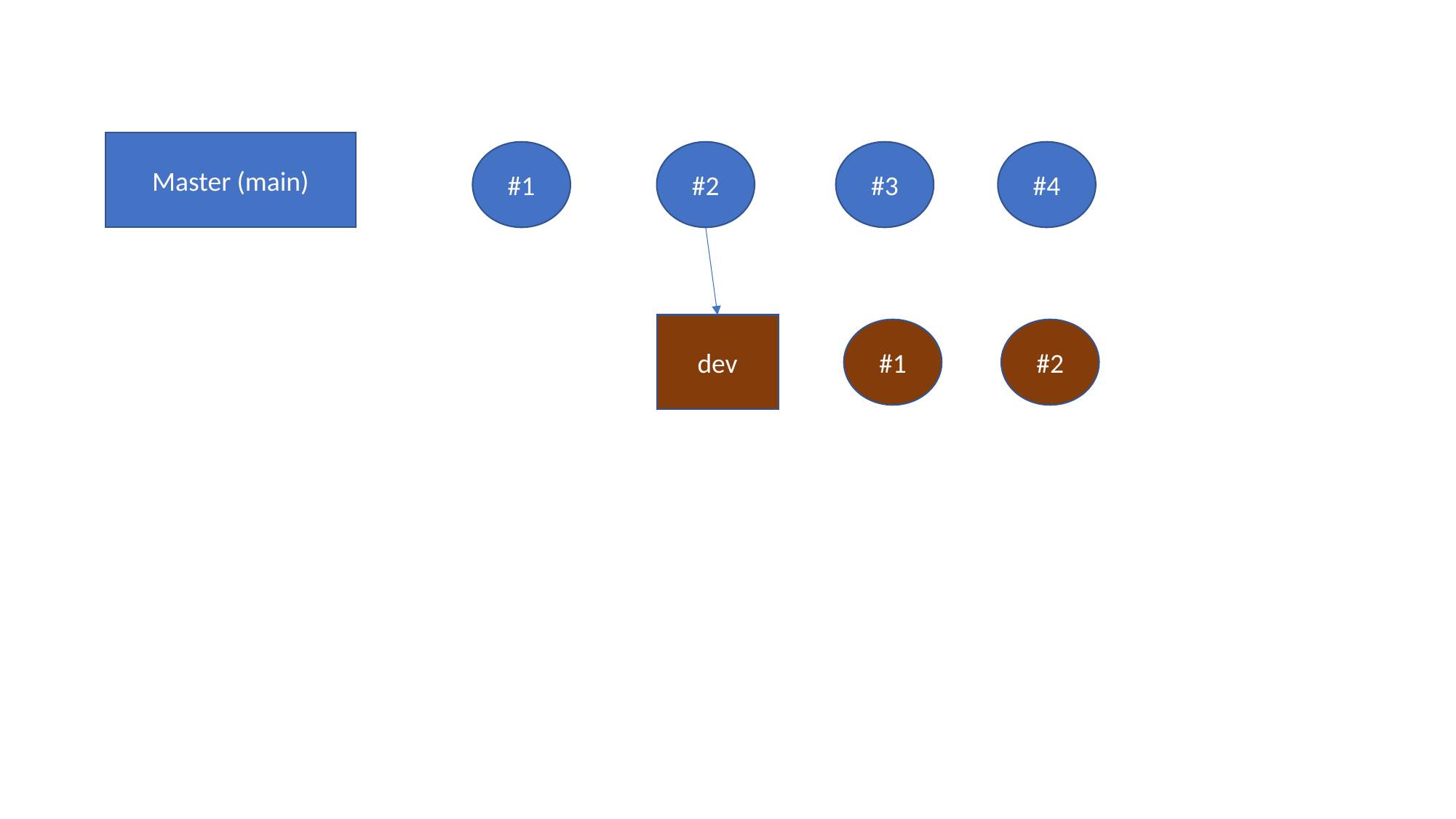

Master (main)
#1
#2
#3
#4
dev
#1
#2